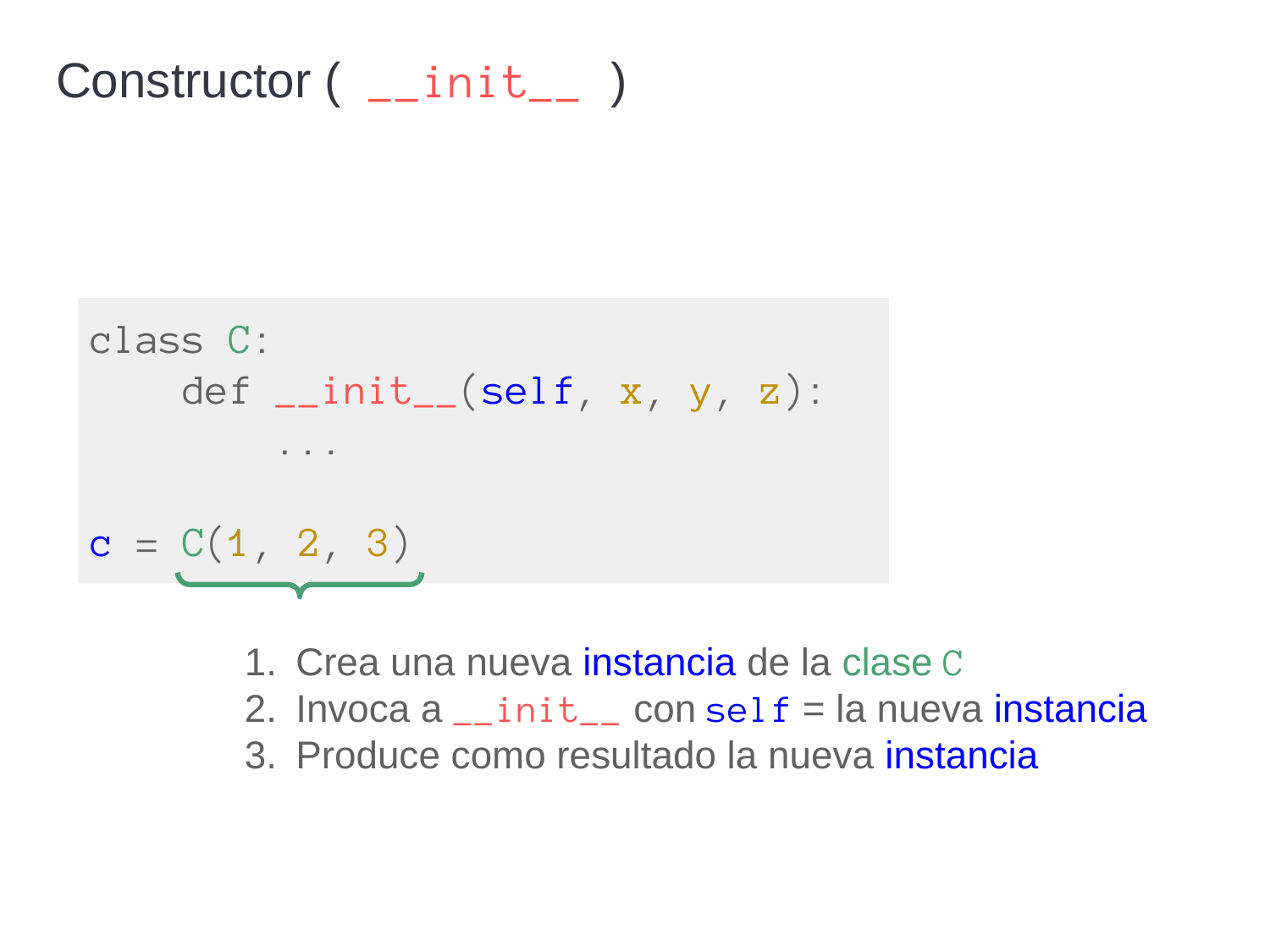

Constructor ( __init__ )
class C:
    def __init__(self, x, y, z):
        ...

c = C(1, 2, 3)

Crea una nueva instancia de la clase C
Invoca a __init__ con self = la nueva instancia
Produce como resultado la nueva instancia